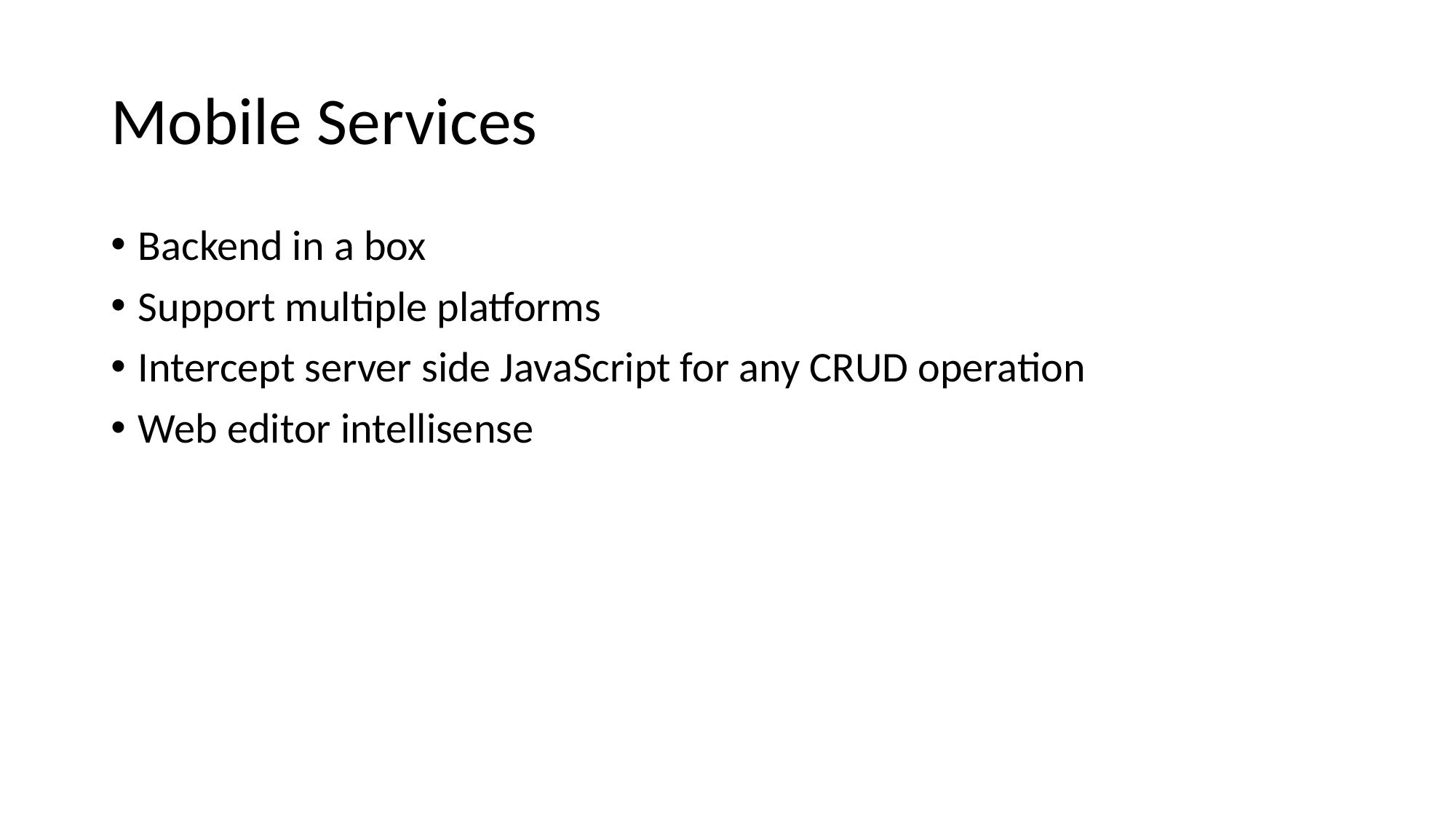

# Mobile Services
Backend in a box
Support multiple platforms
Intercept server side JavaScript for any CRUD operation
Web editor intellisense